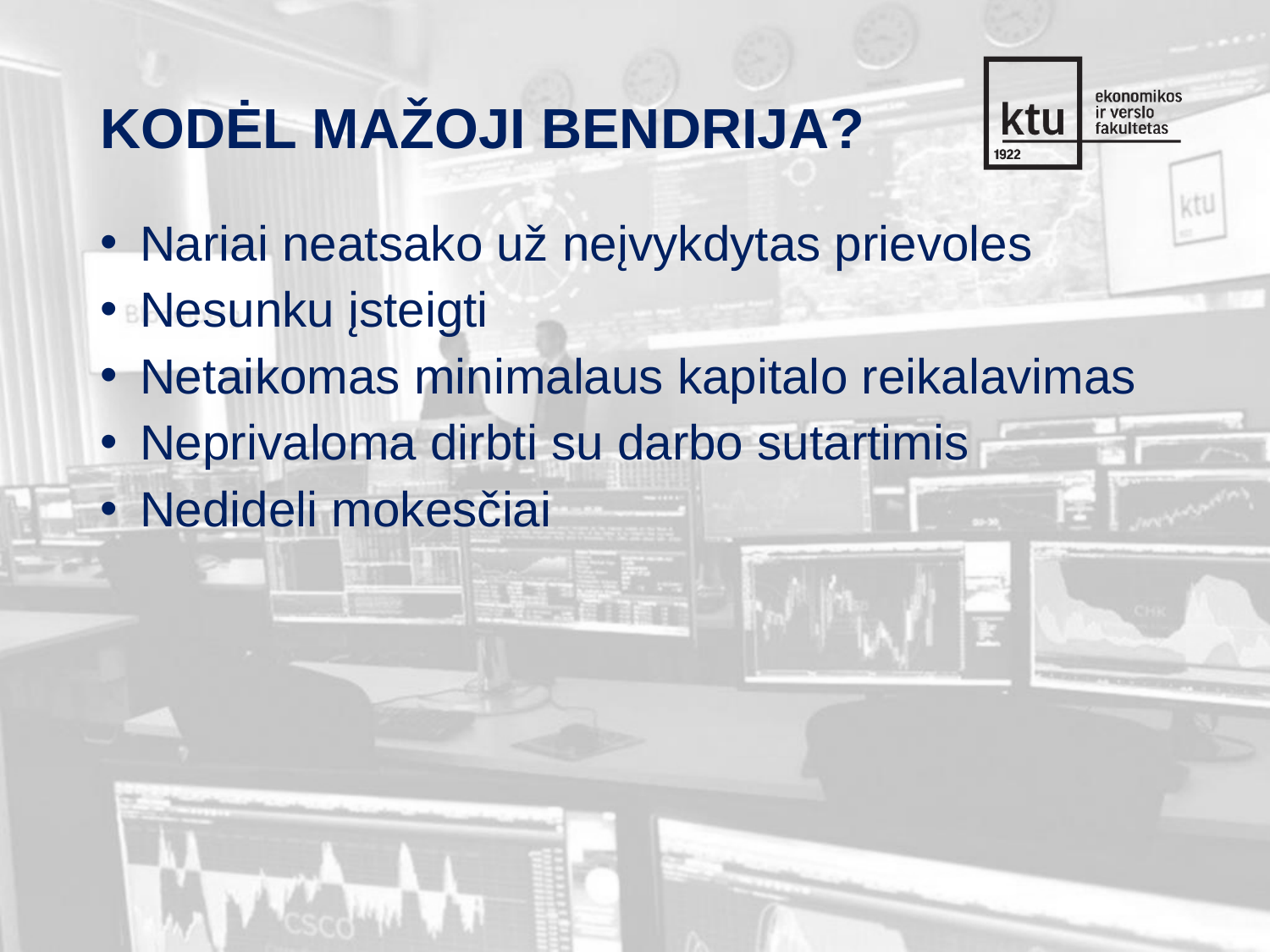

# Kodėl Mažoji bendrija?
Nariai neatsako už neįvykdytas prievoles
Nesunku įsteigti
Netaikomas minimalaus kapitalo reikalavimas
Neprivaloma dirbti su darbo sutartimis
Nedideli mokesčiai